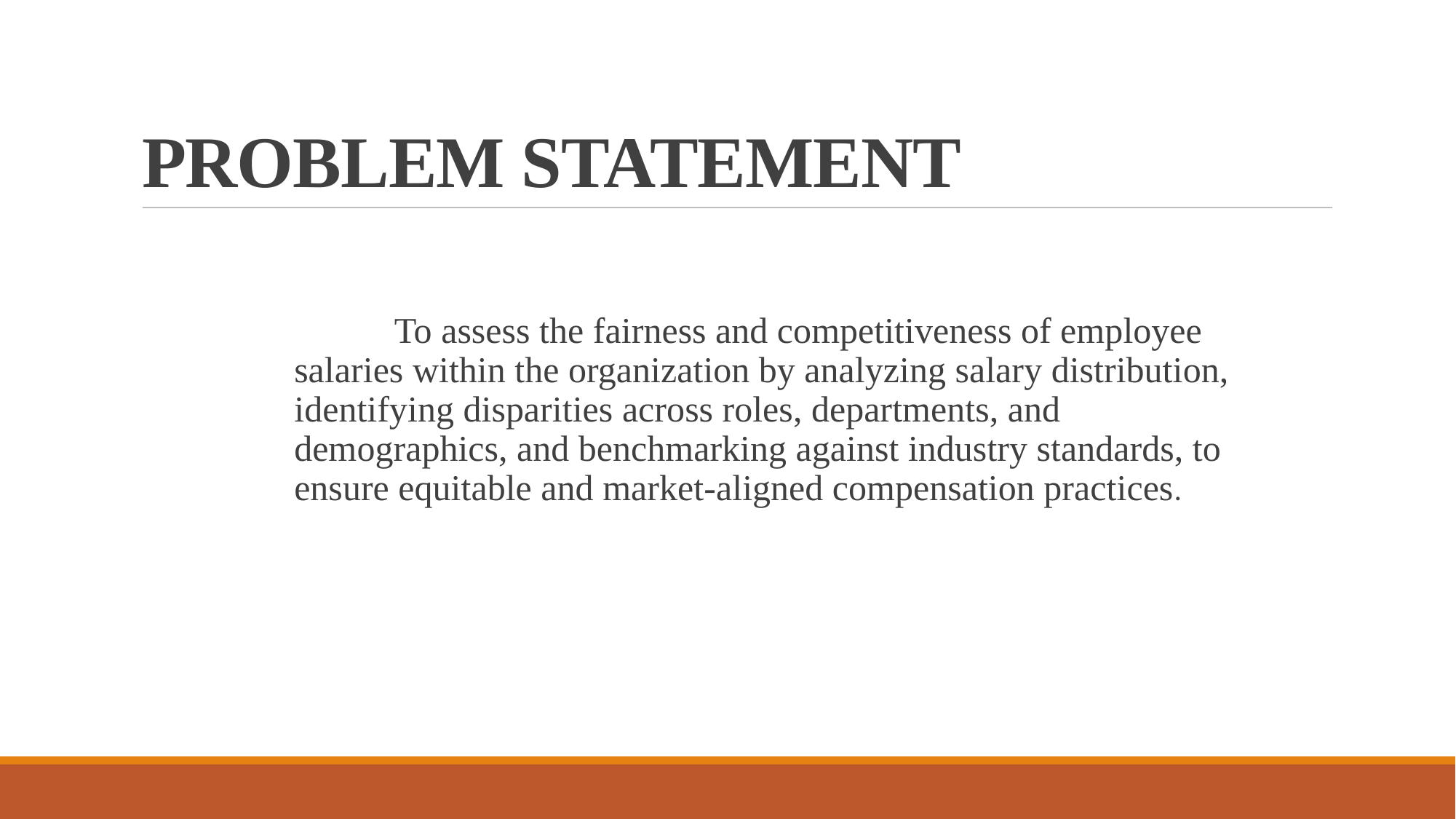

# PROBLEM STATEMENT
           To assess the fairness and competitiveness of employee salaries within the organization by analyzing salary distribution, identifying disparities across roles, departments, and demographics, and benchmarking against industry standards, to ensure equitable and market-aligned compensation practices.